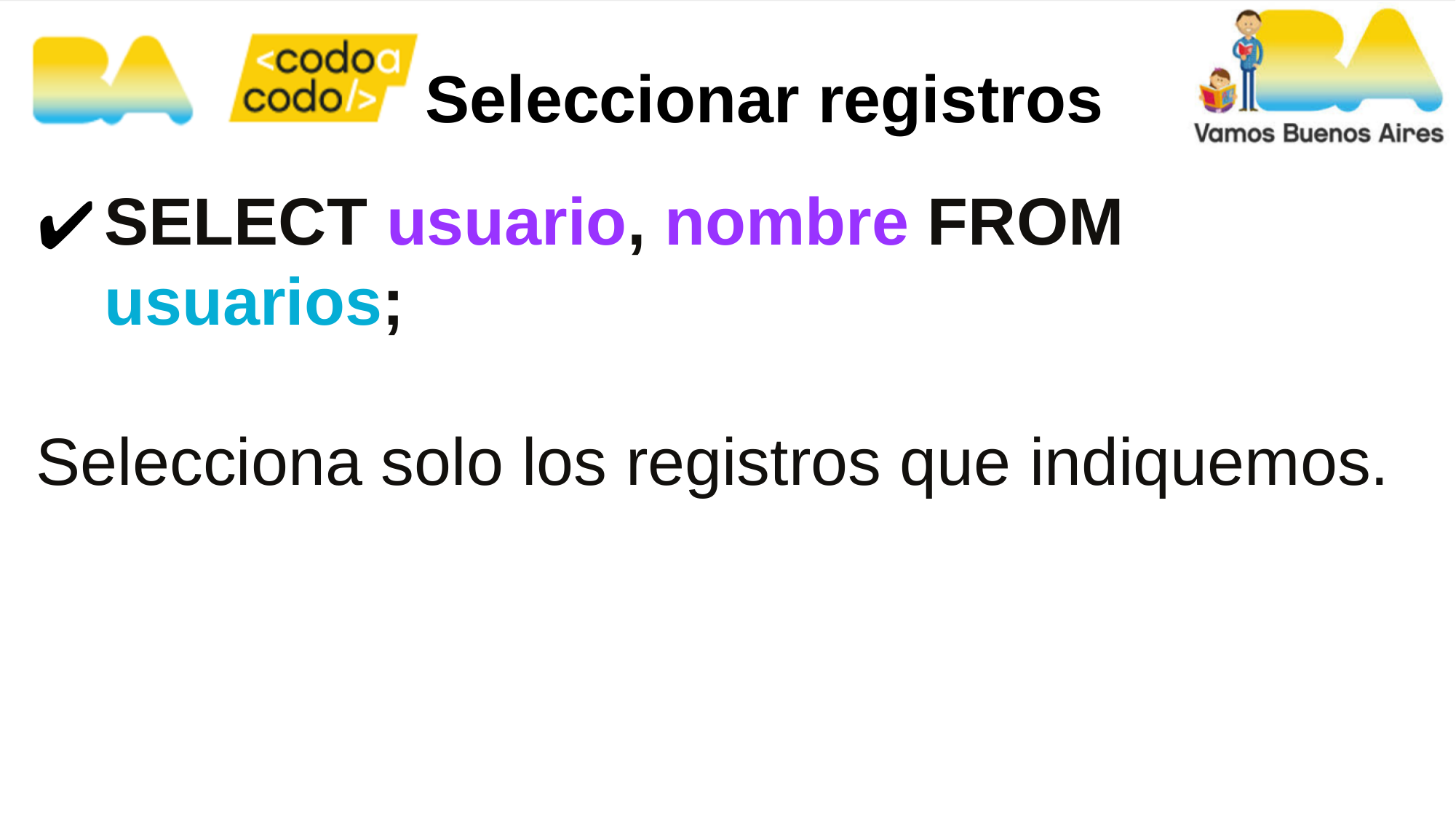

Seleccionar registros
SELECT usuario, nombre FROM usuarios;

Selecciona solo los registros que indiquemos.